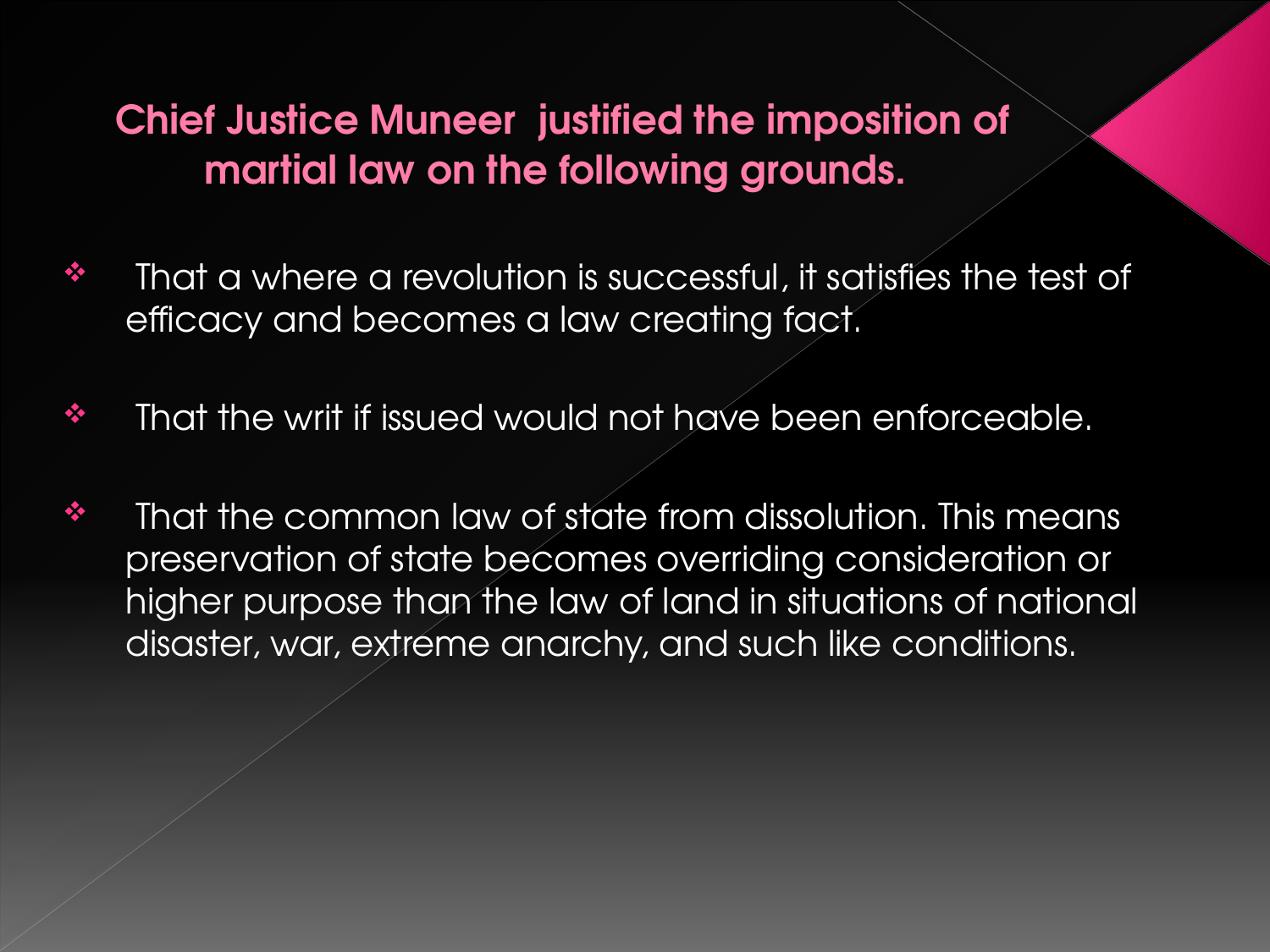

# Chief Justice Muneer  justified the imposition of martial law on the following grounds.
 That a where a revolution is successful, it satisfies the test of efficacy and becomes a law creating fact.

 That the writ if issued would not have been enforceable.

 That the common law of state from dissolution. This means preservation of state becomes overriding consideration or higher purpose than the law of land in situations of national disaster, war, extreme anarchy, and such like conditions.